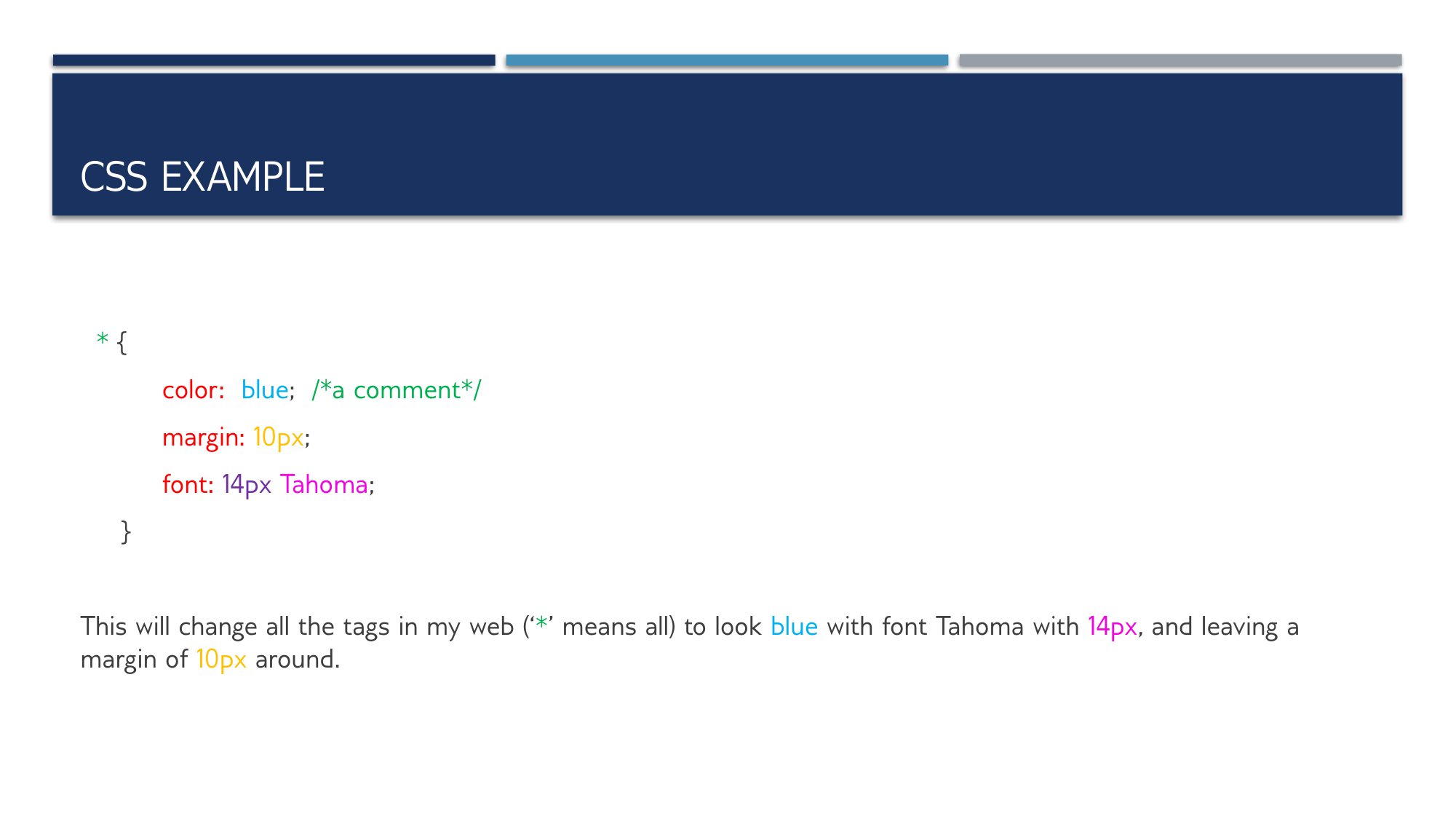

# CSS example
  * {
          color:  blue;  /*a comment*/
          margin: 10px;
          font: 14px Tahoma;
     }

This will change all the tags in my web (‘*’ means all) to look blue with font Tahoma with 14px, and leaving a margin of 10px around.